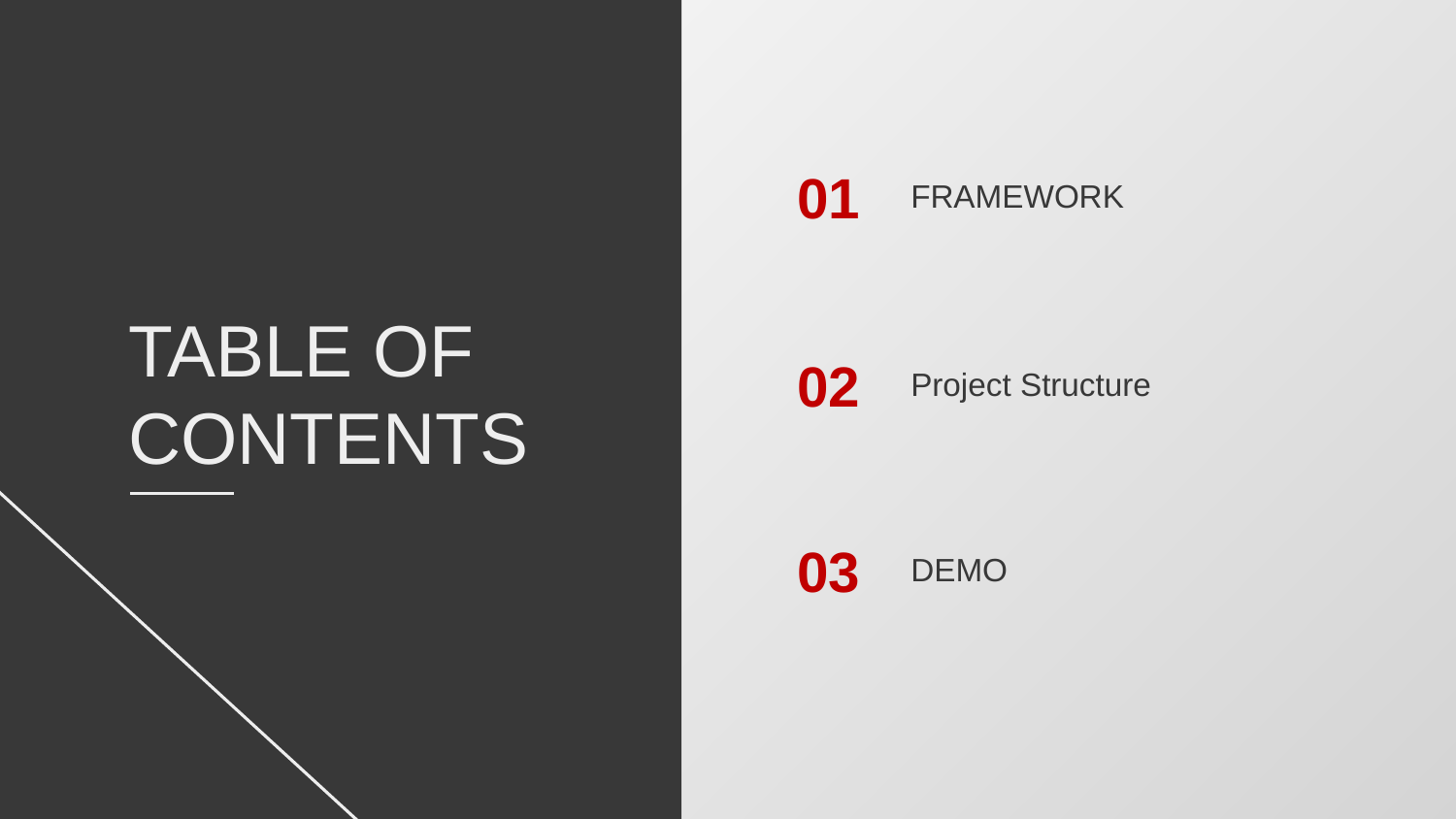

FRAMEWORK
01
TABLE OF CONTENTS
Project Structure
02
DEMO
03